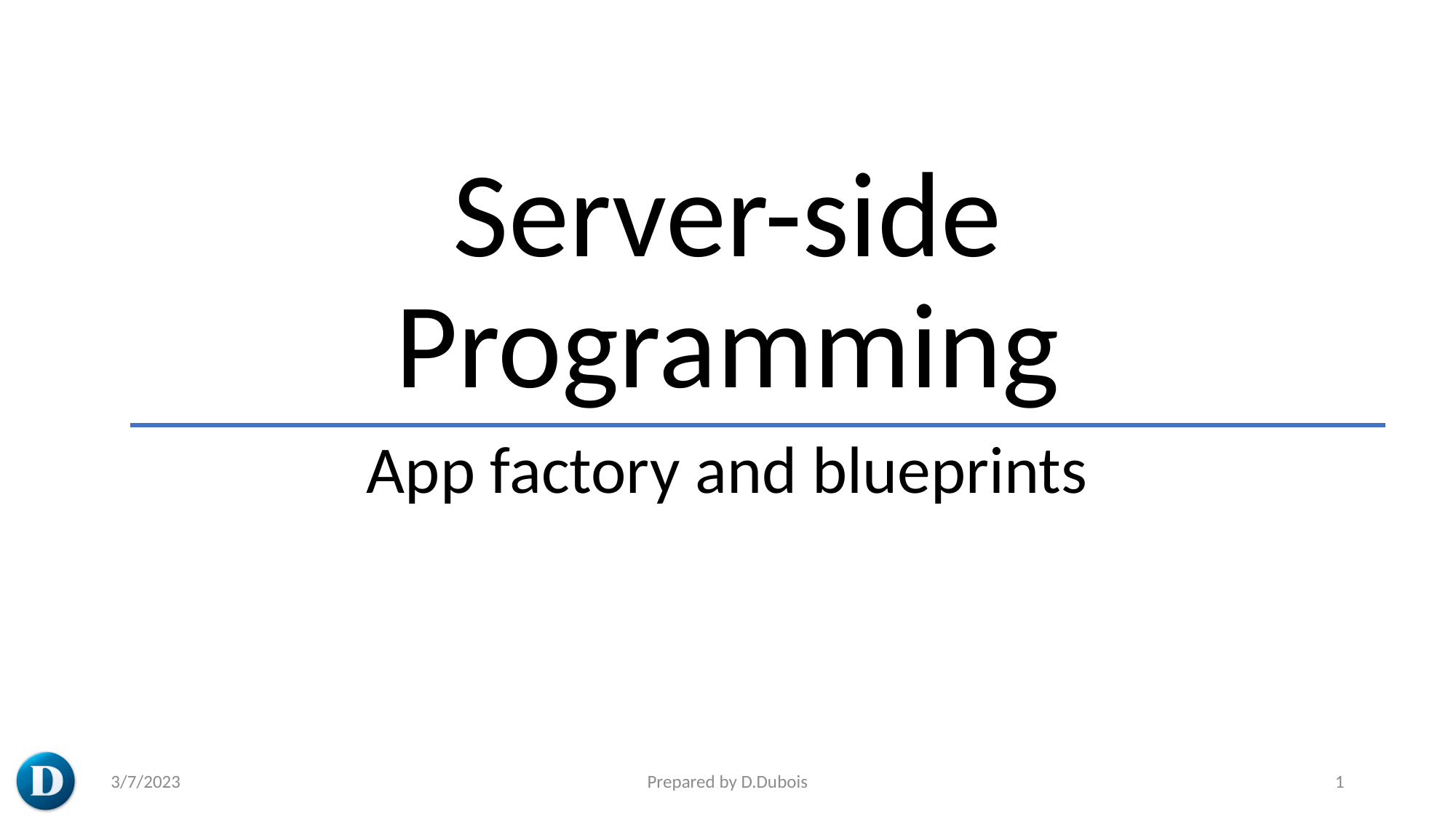

# Server-side Programming
App factory and blueprints
3/7/2023
Prepared by D.Dubois
1